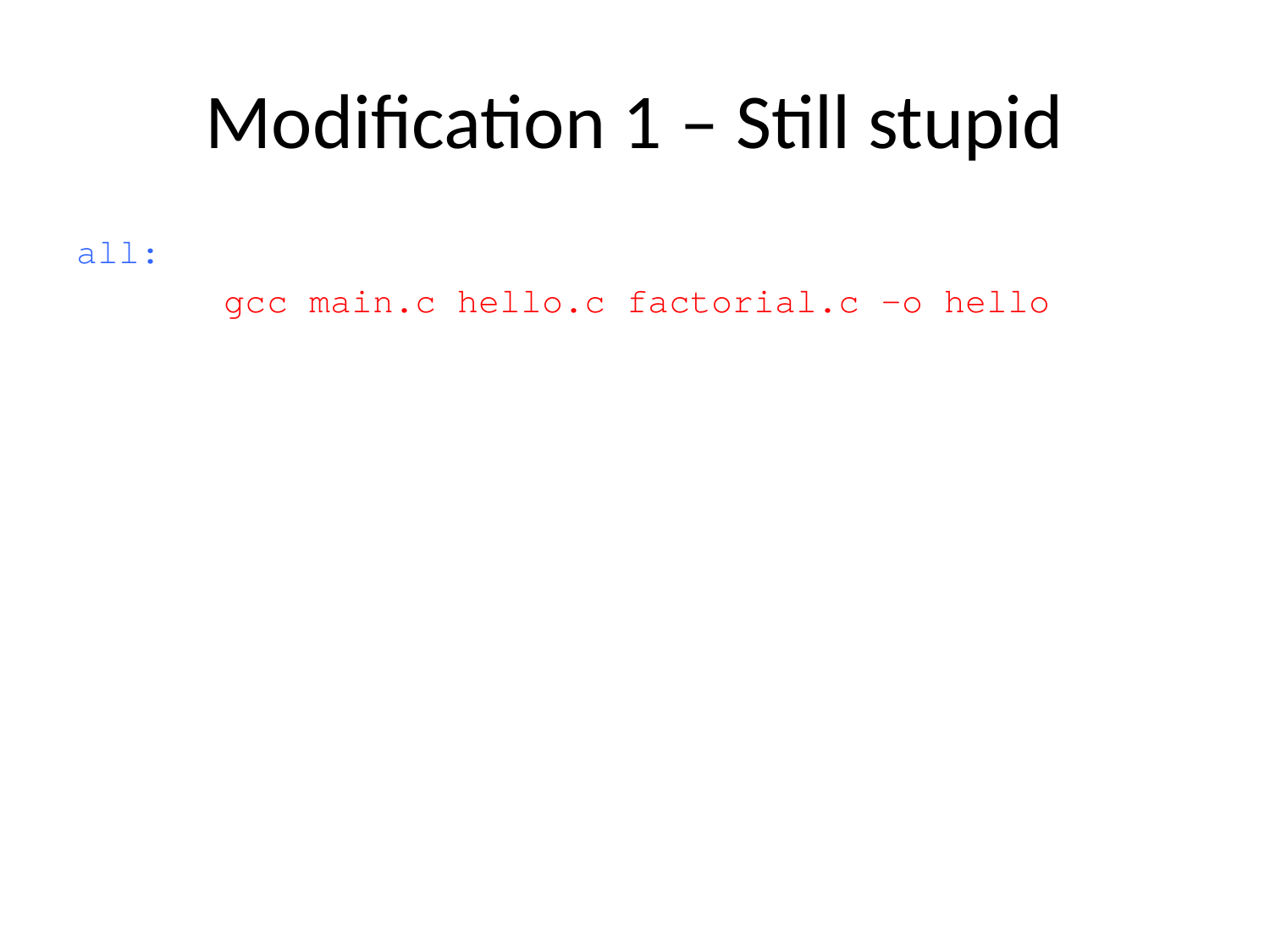

# Modification 1 – Still stupid
all:
       gcc main.c hello.c factorial.c -o hello